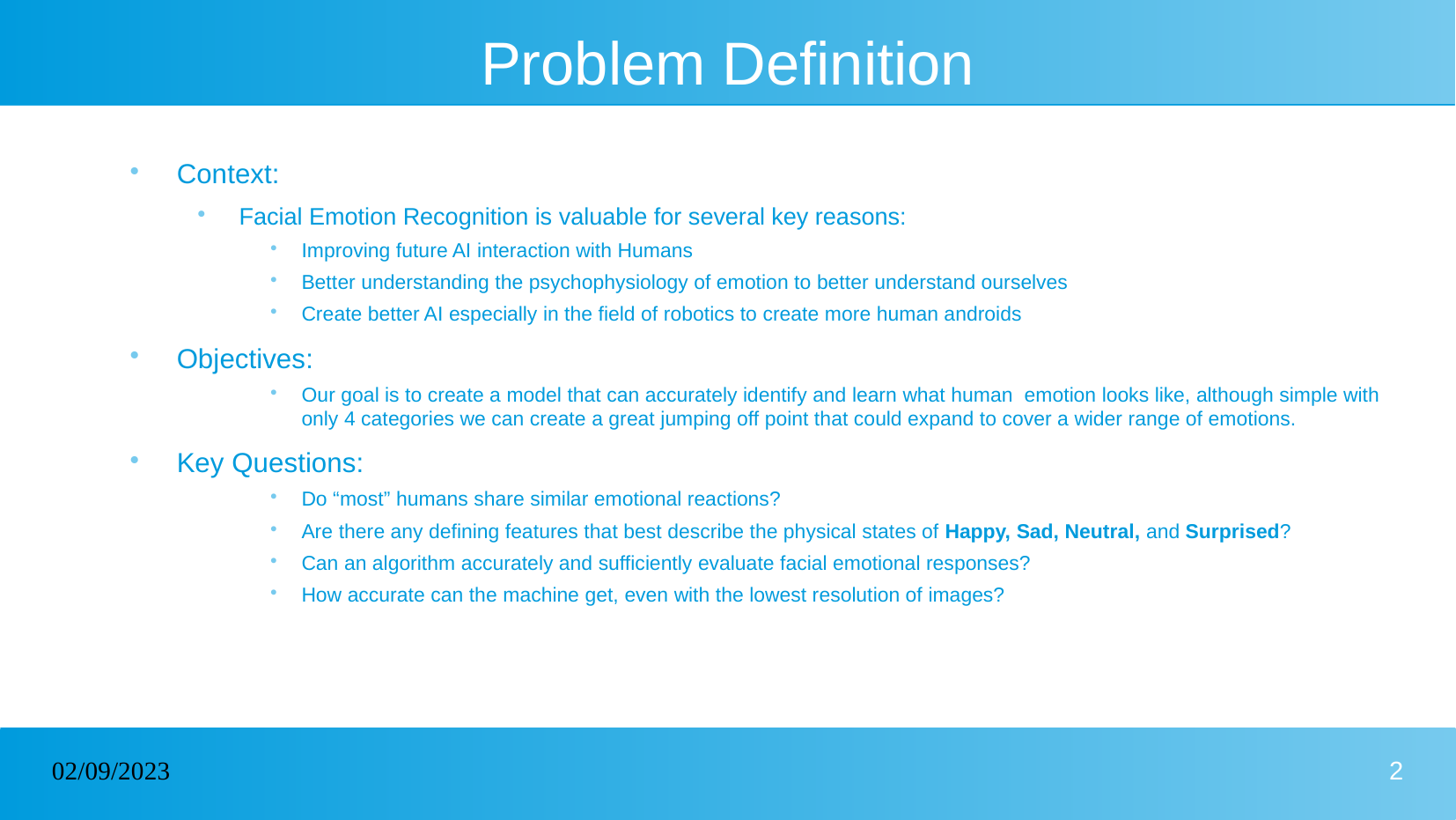

# Problem Definition
Context:
Facial Emotion Recognition is valuable for several key reasons:
Improving future AI interaction with Humans
Better understanding the psychophysiology of emotion to better understand ourselves
Create better AI especially in the field of robotics to create more human androids
Objectives:
Our goal is to create a model that can accurately identify and learn what human  emotion looks like, although simple with only 4 categories we can create a great jumping off point that could expand to cover a wider range of emotions.
Key Questions:
Do “most” humans share similar emotional reactions?
Are there any defining features that best describe the physical states of Happy, Sad, Neutral, and Surprised?
Can an algorithm accurately and sufficiently evaluate facial emotional responses?
How accurate can the machine get, even with the lowest resolution of images?
02/09/2023
2